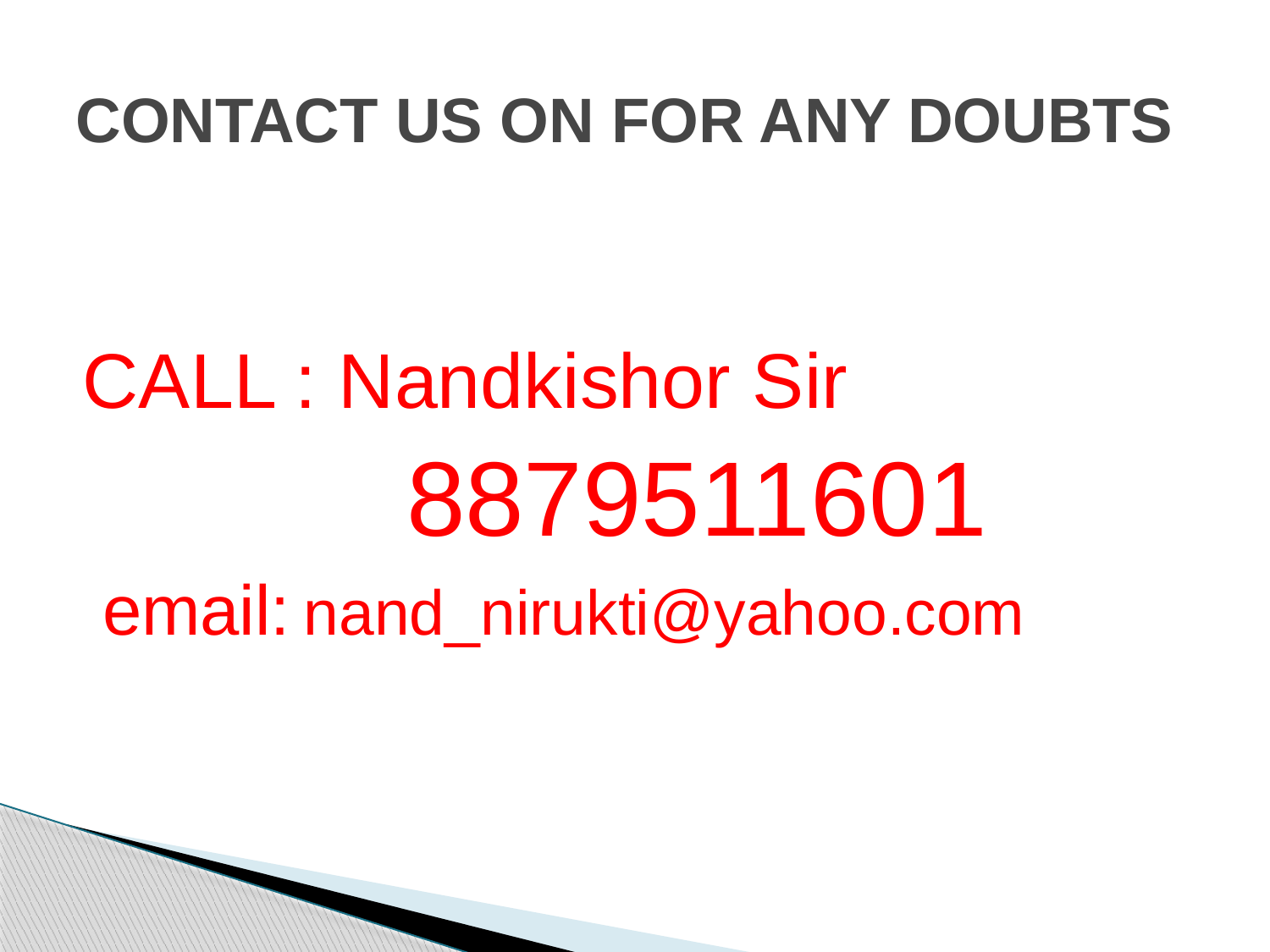

# CONTACT US ON FOR ANY DOUBTS
CALL : Nandkishor Sir
           8879511601
 email: nand_nirukti@yahoo.com